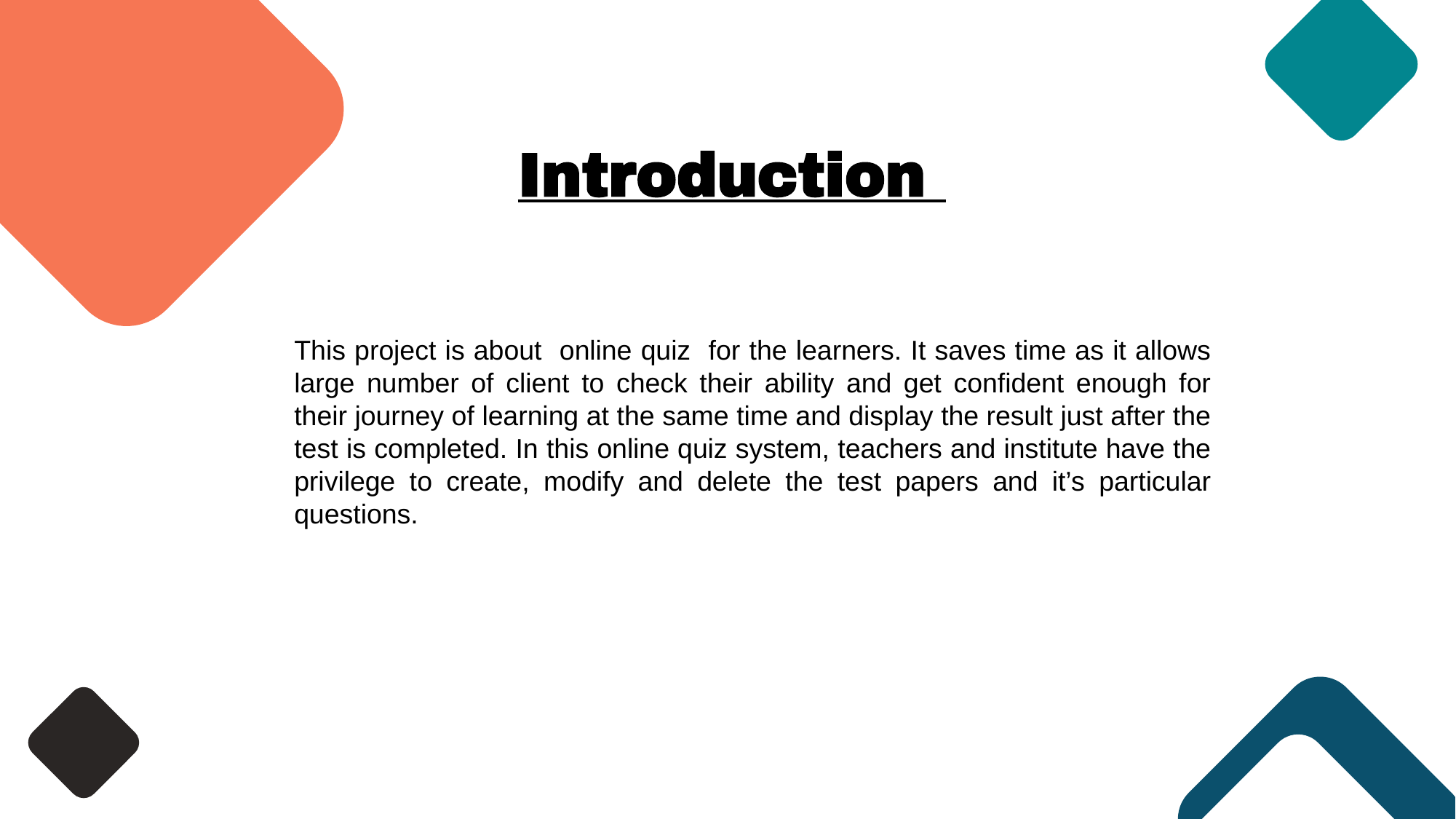

Introduction
This project is about  online quiz  for the learners. It saves time as it allows large number of client to check their ability and get confident enough for their journey of learning at the same time and display the result just after the test is completed. In this online quiz system, teachers and institute have the privilege to create, modify and delete the test papers and it’s particular questions.